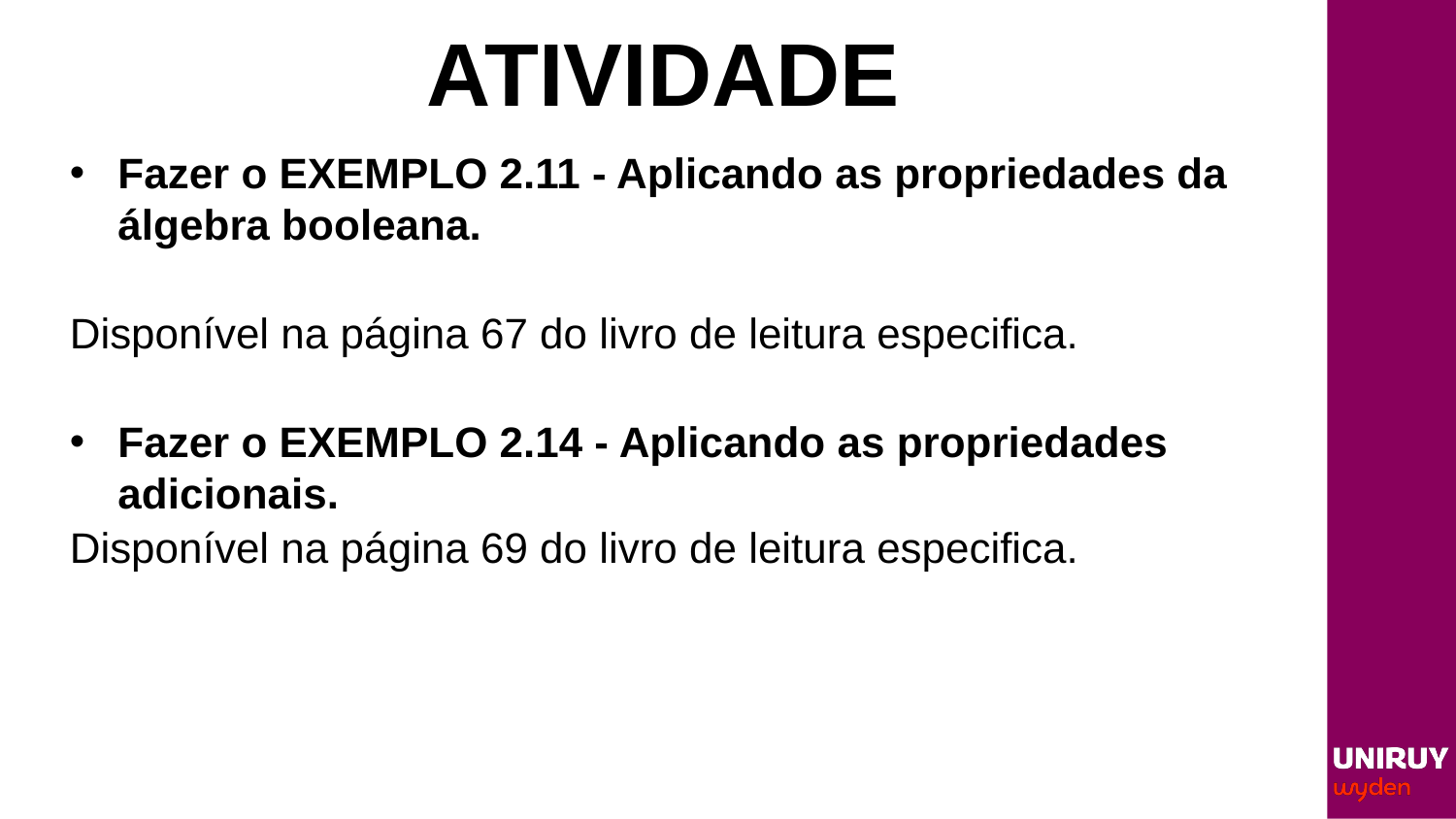

# ATIVIDADE
Fazer o EXEMPLO 2.11 - Aplicando as propriedades da álgebra booleana.

Disponível na página 67 do livro de leitura especifica.

Fazer o EXEMPLO 2.14 - Aplicando as propriedades adicionais.
Disponível na página 69 do livro de leitura especifica.